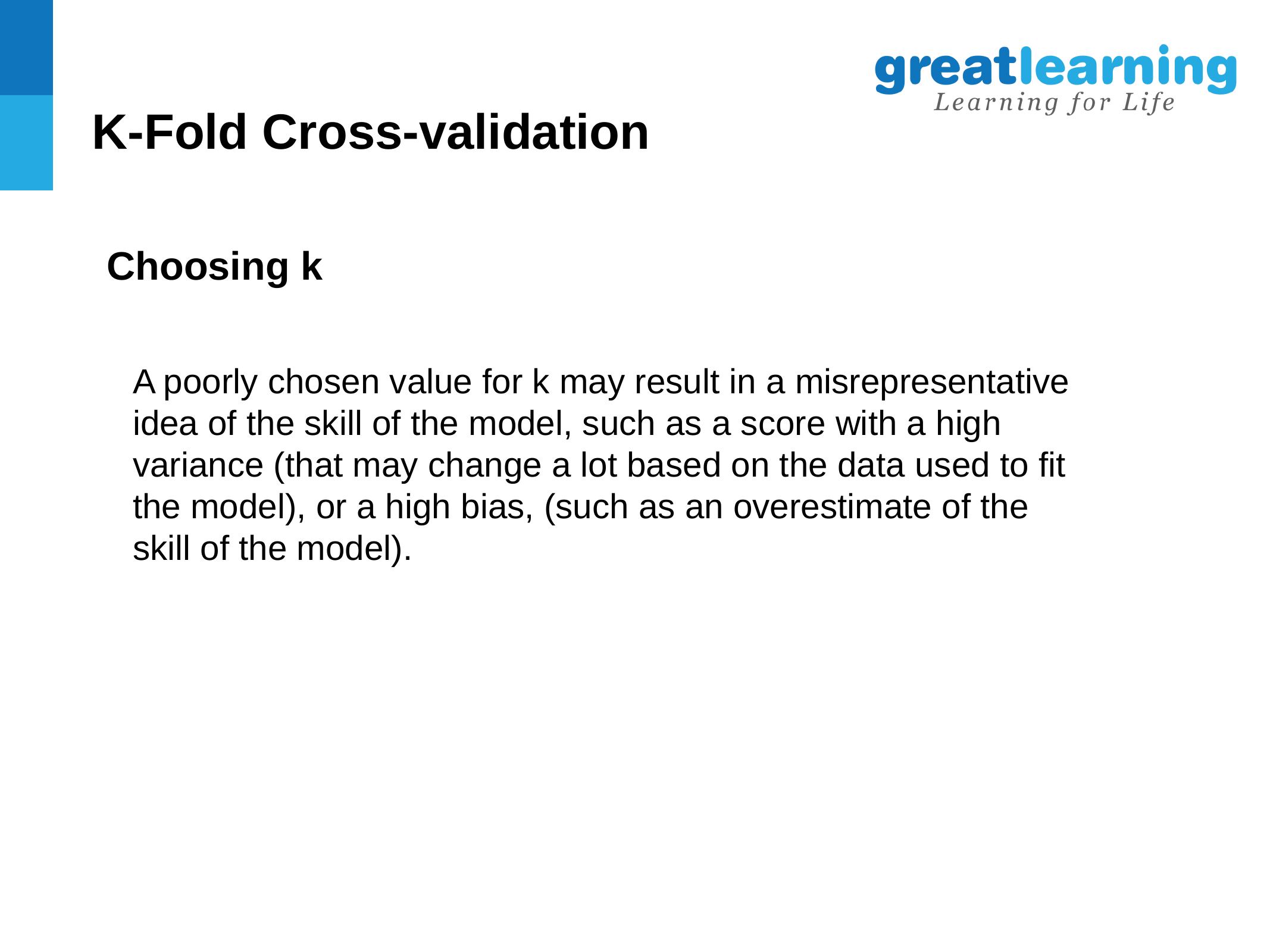

# K-Fold Cross-validation
Choosing k
A poorly chosen value for k may result in a misrepresentative idea of the skill of the model, such as a score with a high variance (that may change a lot based on the data used to fit the model), or a high bias, (such as an overestimate of the skill of the model).